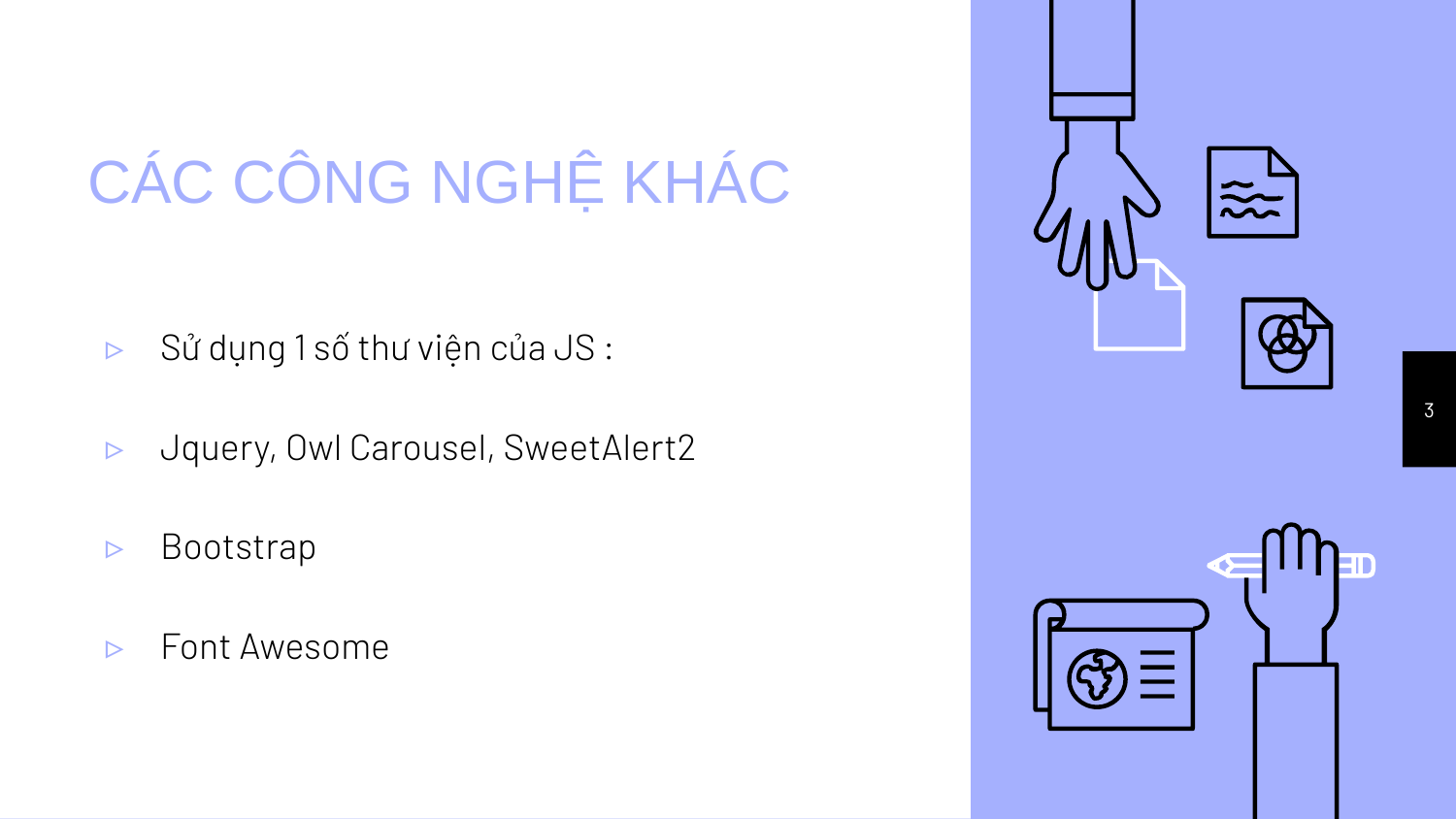

# CÁC CÔNG NGHỆ KHÁC
Sử dụng 1 số thư viện của JS :
Jquery, Owl Carousel, SweetAlert2
Bootstrap
Font Awesome

3